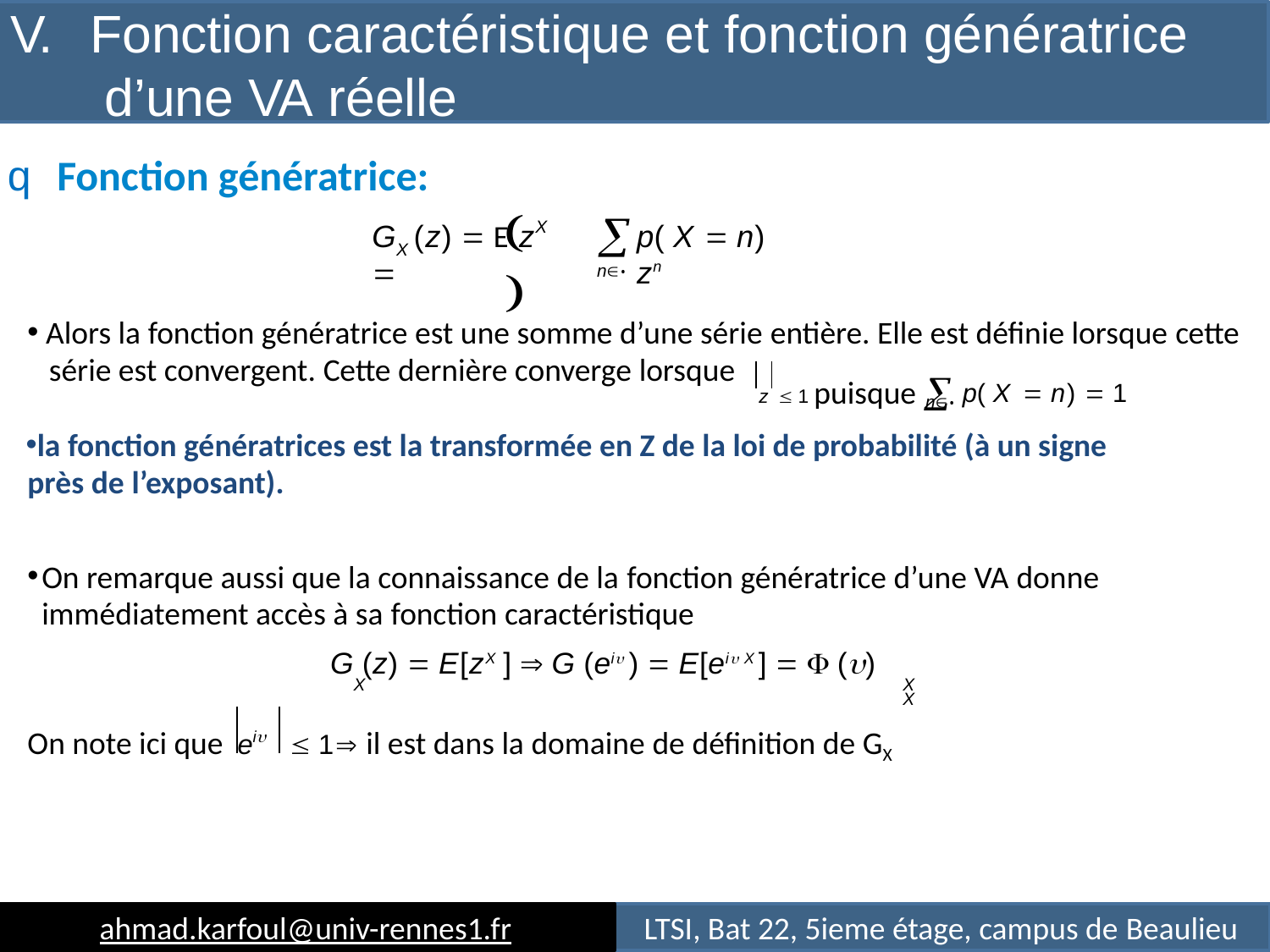

# V.	Fonction caractéristique et fonction génératrice  d’une VA réelle

q Fonction génératrice:
(	)
∑
X
G  (z) = E	z	=
p( X = n) zn
X
n∈•
Alors la fonction génératrice est une somme d’une série entière. Elle est déﬁnie lorsque cette
z ≤ 1 puisque ∑ p( X = n) = 1
série est convergent. Cette dernière converge lorsque

n∈•
la fonction génératrices est la transformée en Z de la loi de probabilité (à un signe  près de l’exposant).
On remarque aussi que la connaissance de la fonction génératrice d’une VA donne  immédiatement accès à sa fonction caractéristique
G (z) = E[zX ] ⇒ G (eiυ ) = E[eiυ X ] = Φ (υ)
X	X	X

On note ici que eiυ
≤ 1⇒ il est dans la domaine de déﬁnition de GX

ahmad.karfoul@univ-rennes1.fr
LTSI, Bat 22, 5ieme étage, campus de Beaulieu